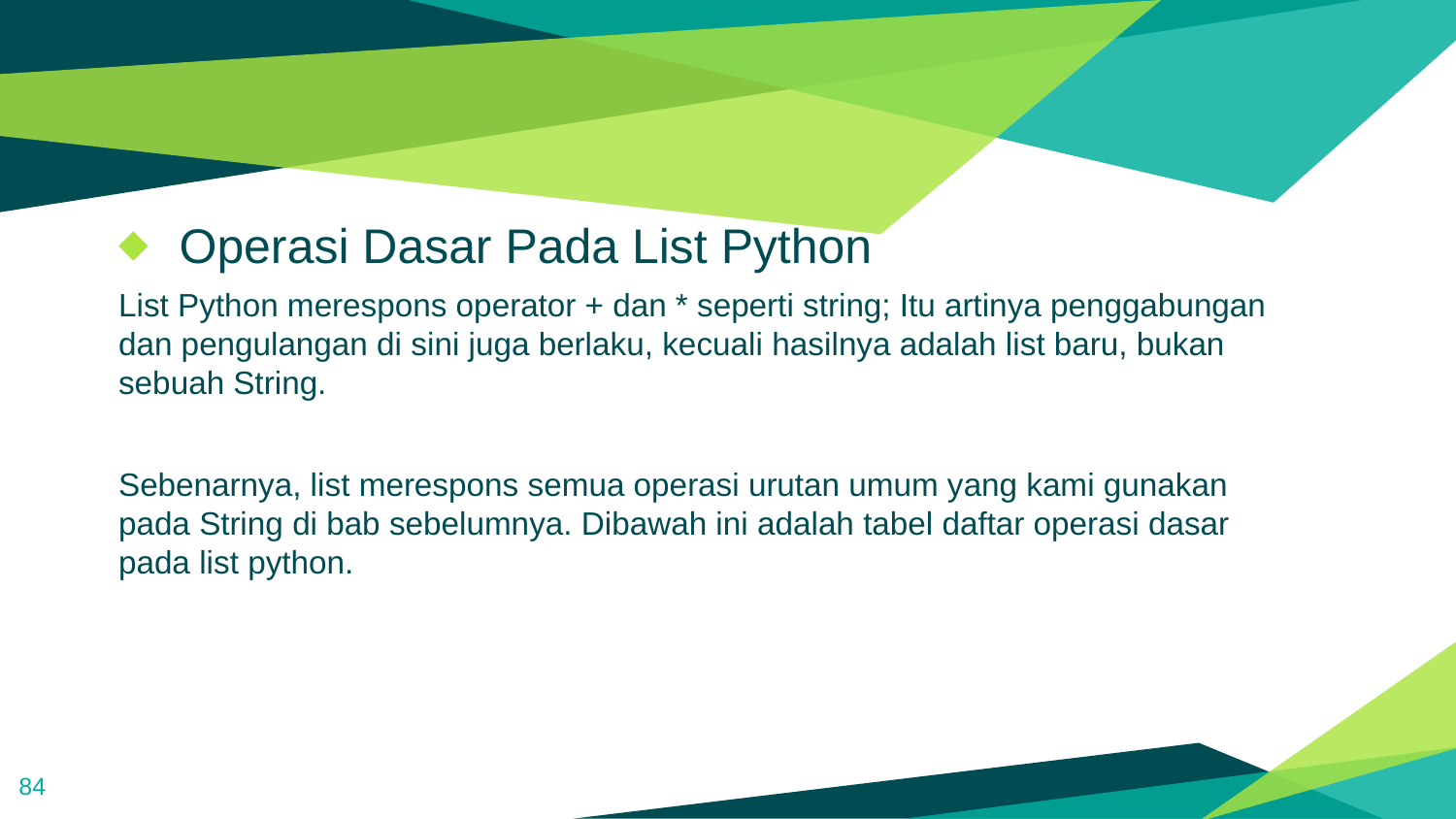

#
Operasi Dasar Pada List Python
List Python merespons operator + dan * seperti string; Itu artinya penggabungan dan pengulangan di sini juga berlaku, kecuali hasilnya adalah list baru, bukan sebuah String.

Sebenarnya, list merespons semua operasi urutan umum yang kami gunakan pada String di bab sebelumnya. Dibawah ini adalah tabel daftar operasi dasar pada list python.

84